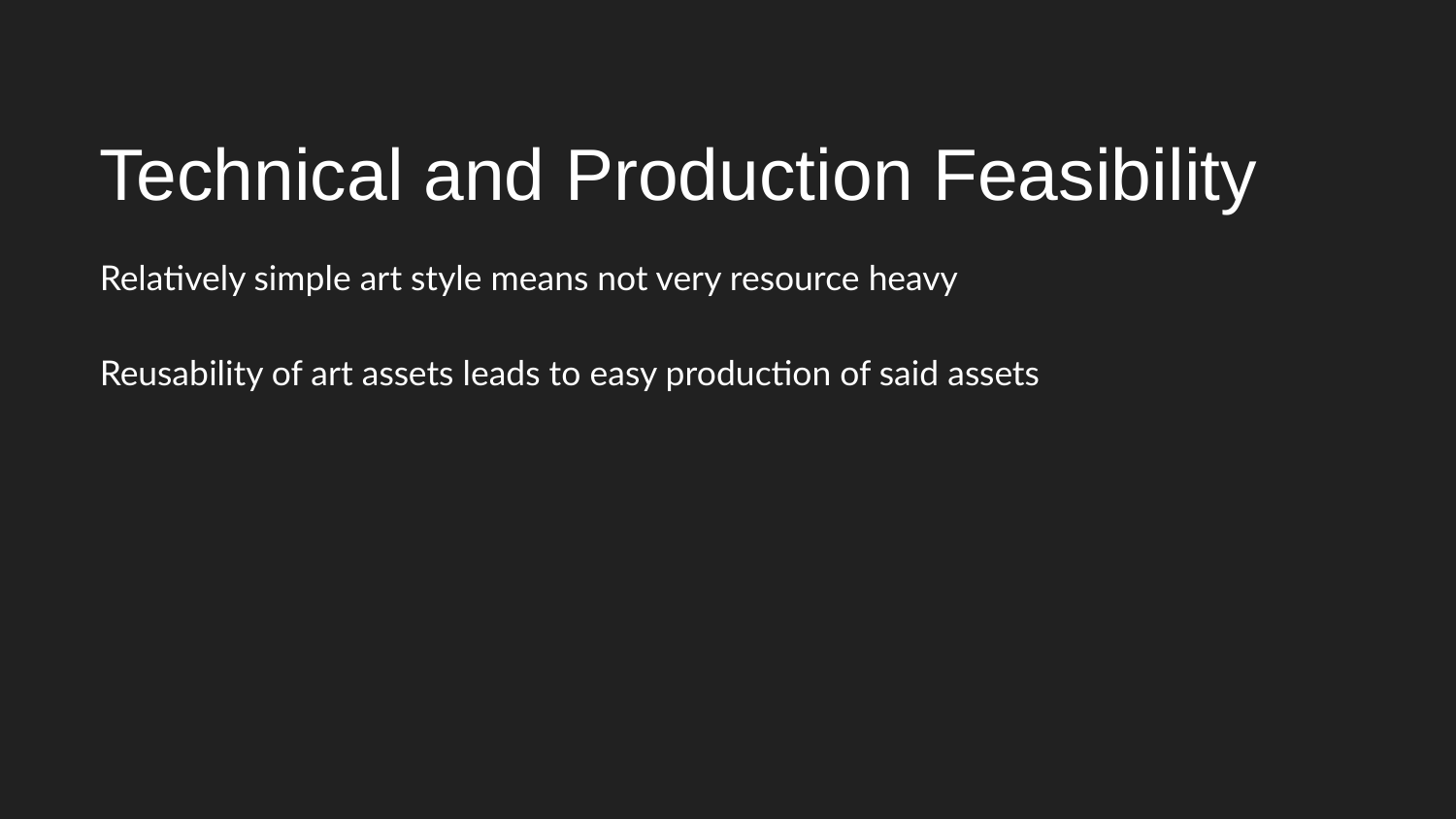

Technical and Production Feasibility
Relatively simple art style means not very resource heavy
Reusability of art assets leads to easy production of said assets